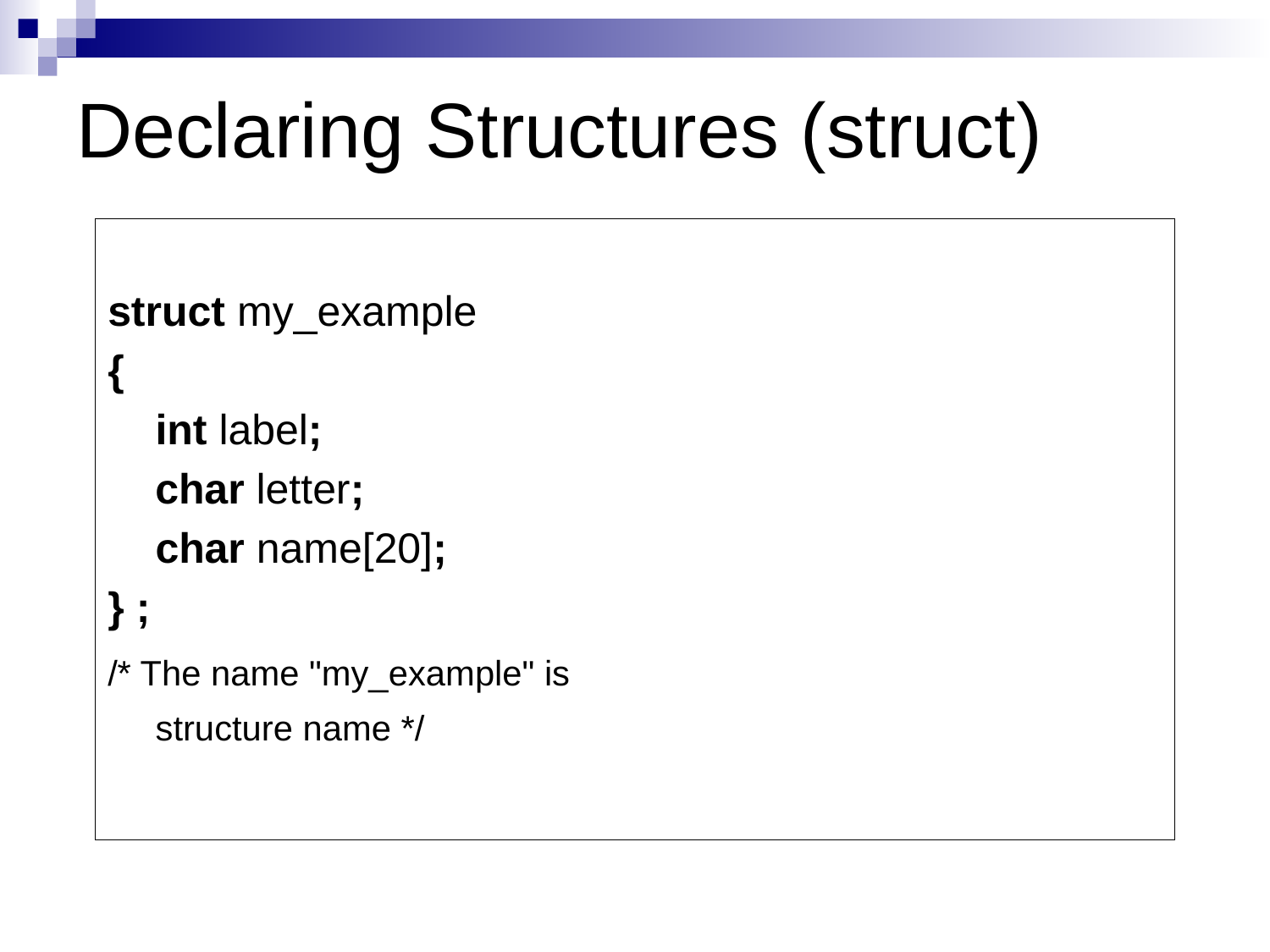

# Declaring Structures (struct)

struct my_example
{
	int label;
    char letter;
	char name[20];
} ;
/* The name "my_example" is structure name */